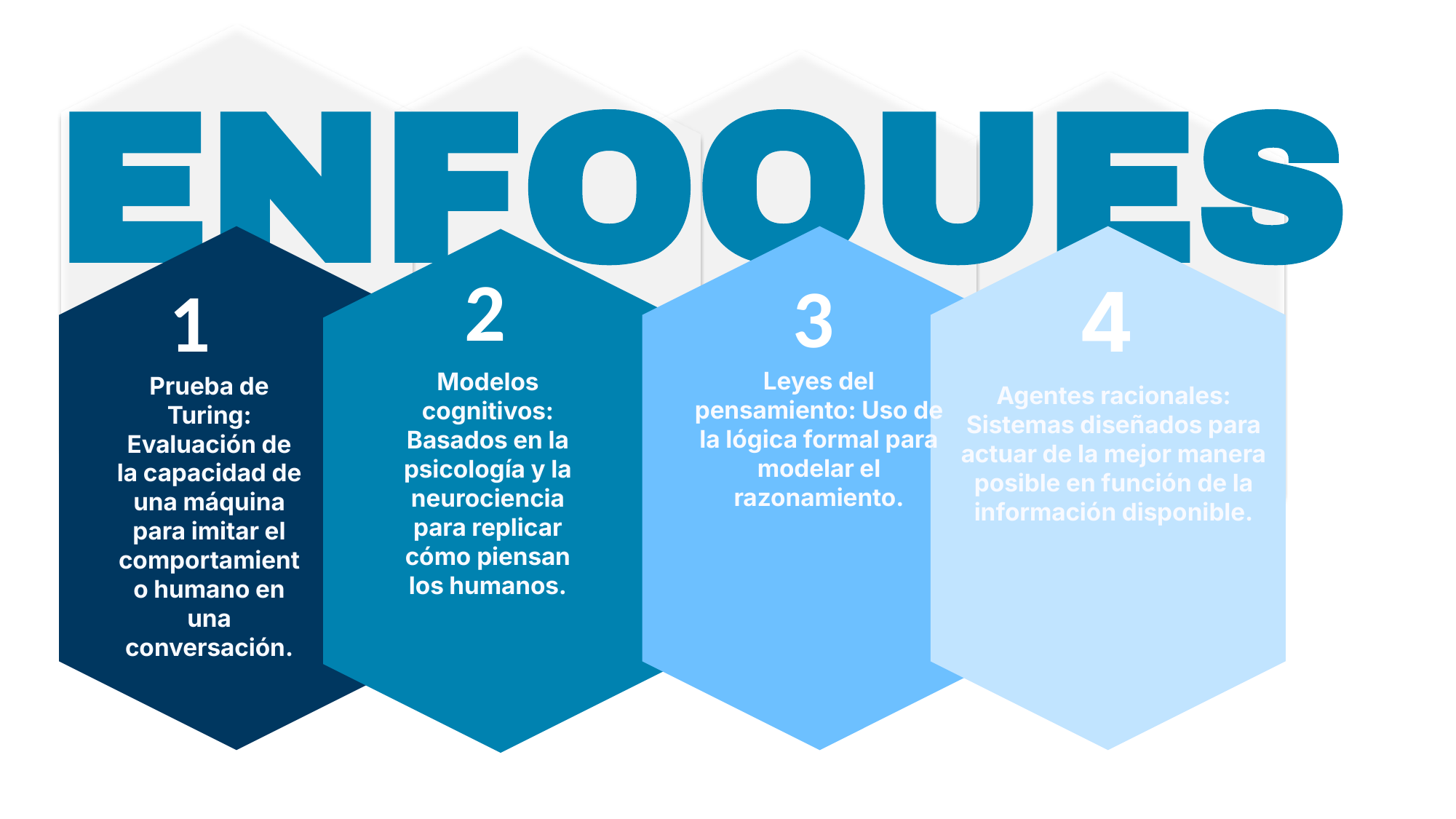

ENFOQUES

2
3
1
4

Leyes del pensamiento: Uso de la lógica formal para modelar el razonamiento.
Modelos cognitivos: Basados en la psicología y la neurociencia para replicar cómo piensan los humanos.
Prueba de Turing: Evaluación de la capacidad de una máquina para imitar el comportamiento humano en una conversación.
Agentes racionales: Sistemas diseñados para actuar de la mejor manera posible en función de la información disponible.